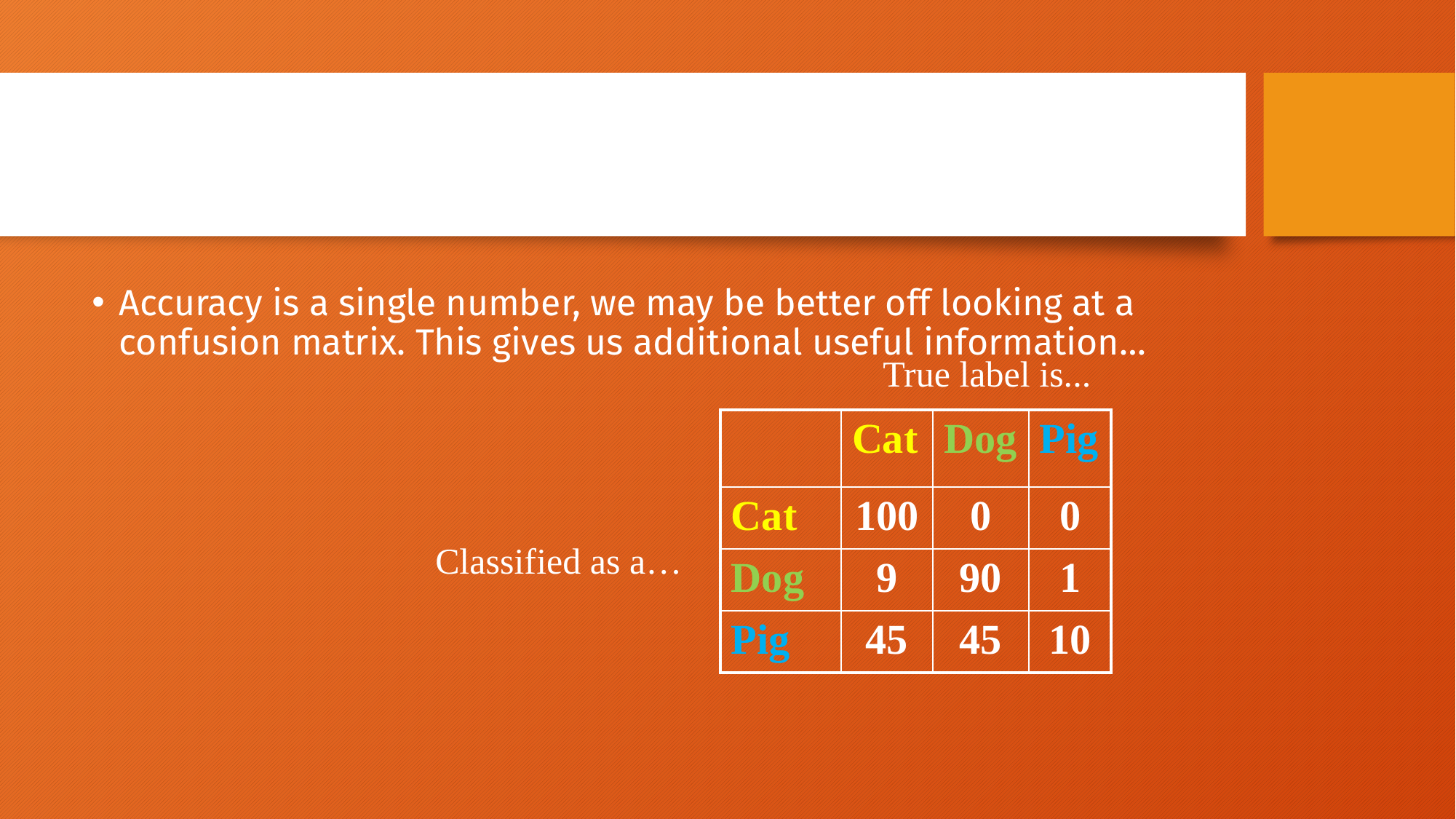

Confusion Matrix
Accuracy is a single number, we may be better off looking at a confusion matrix. This gives us additional useful information…

True label is...
|  | Cat | Dog | Pig |
| --- | --- | --- | --- |
| Cat | 100 | 0 | 0 |
| Dog | 9 | 90 | 1 |
| Pig | 45 | 45 | 10 |
Classified as a…